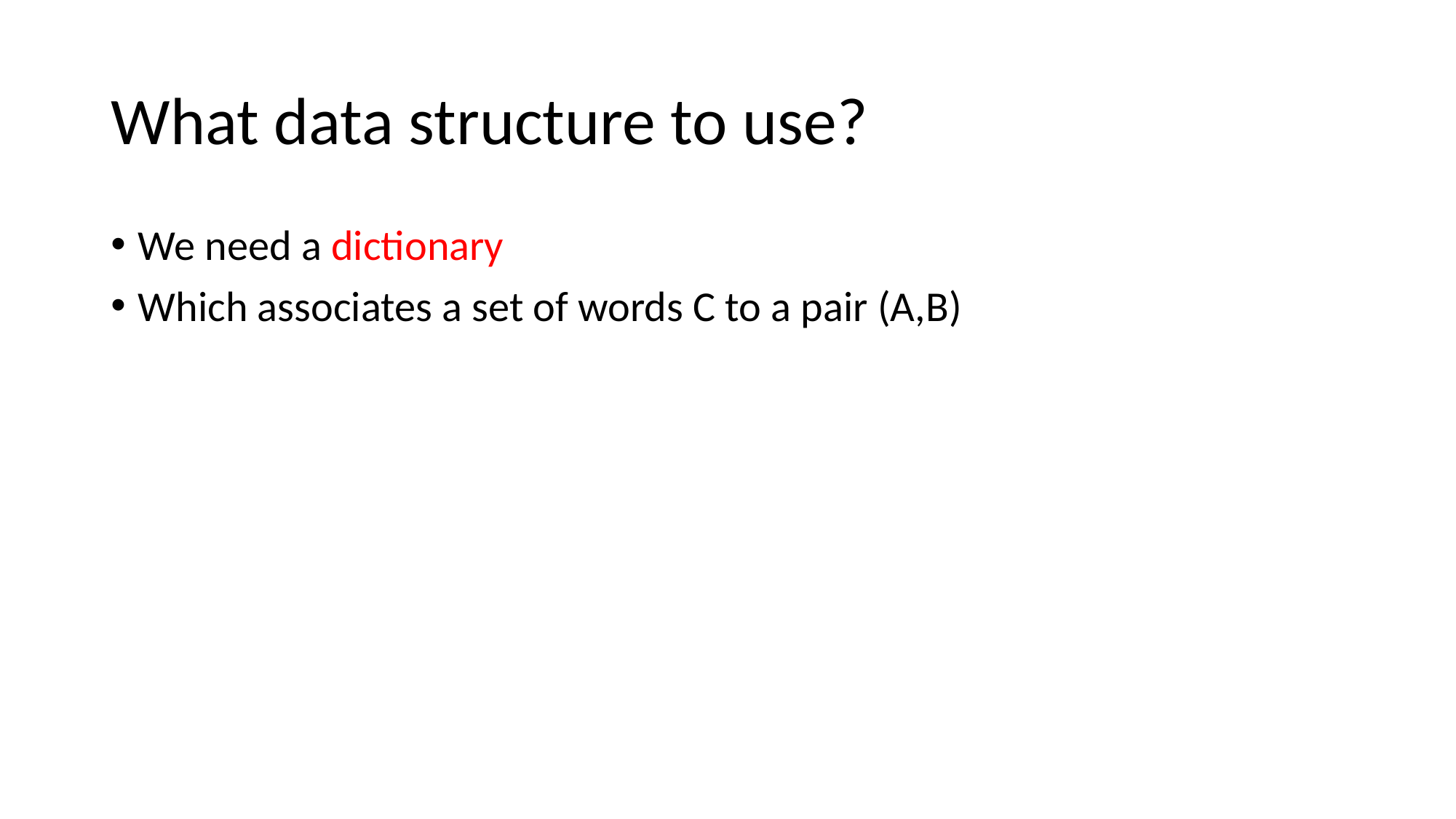

# What data structure to use?
We need a dictionary
Which associates a set of words C to a pair (A,B)